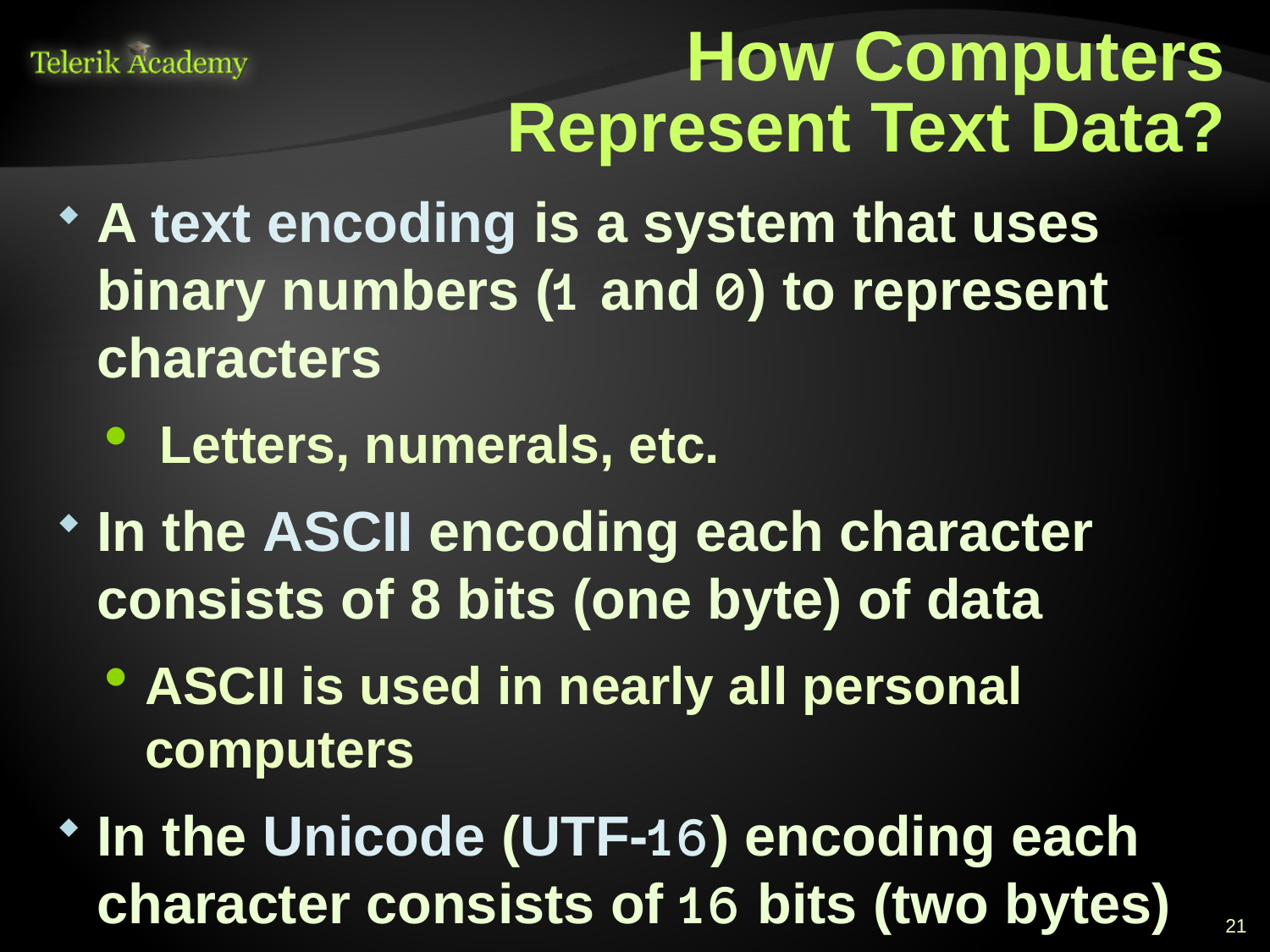

# How Computers Represent Text Data?
A text encoding is a system that uses binary numbers (1 and 0) to represent characters
 Letters, numerals, etc.
In the ASCII encoding each character consists of 8 bits (one byte) of data
ASCII is used in nearly all personal computers
In the Unicode (UTF-16) encoding each character consists of 16 bits (two bytes)
Can represent many alphabets
21